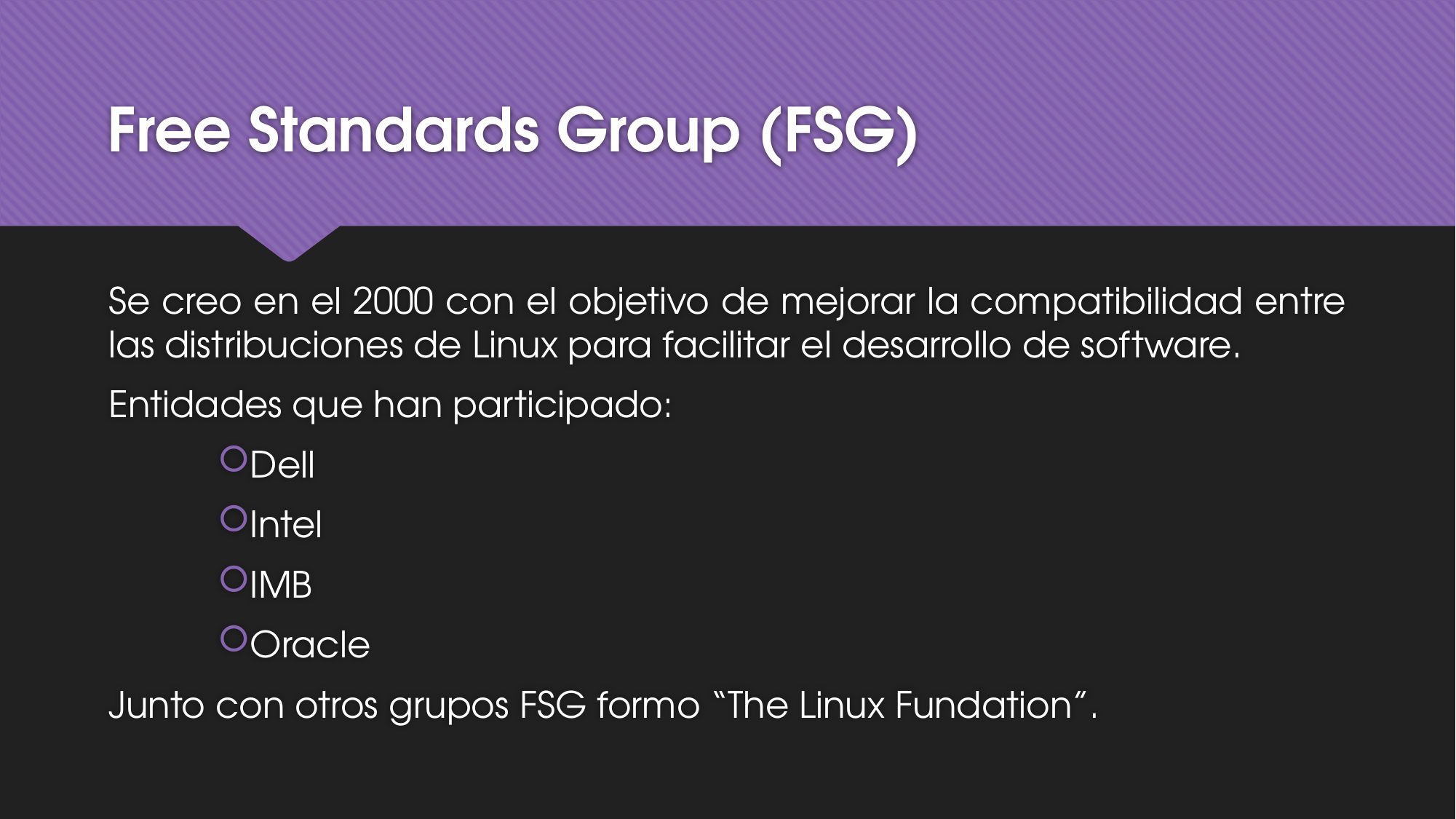

# Free Standards Group (FSG)
Se creo en el 2000 con el objetivo de mejorar la compatibilidad entre las distribuciones de Linux para facilitar el desarrollo de software.
Entidades que han participado:
Dell
Intel
IMB
Oracle
Junto con otros grupos FSG formo “The Linux Fundation”.